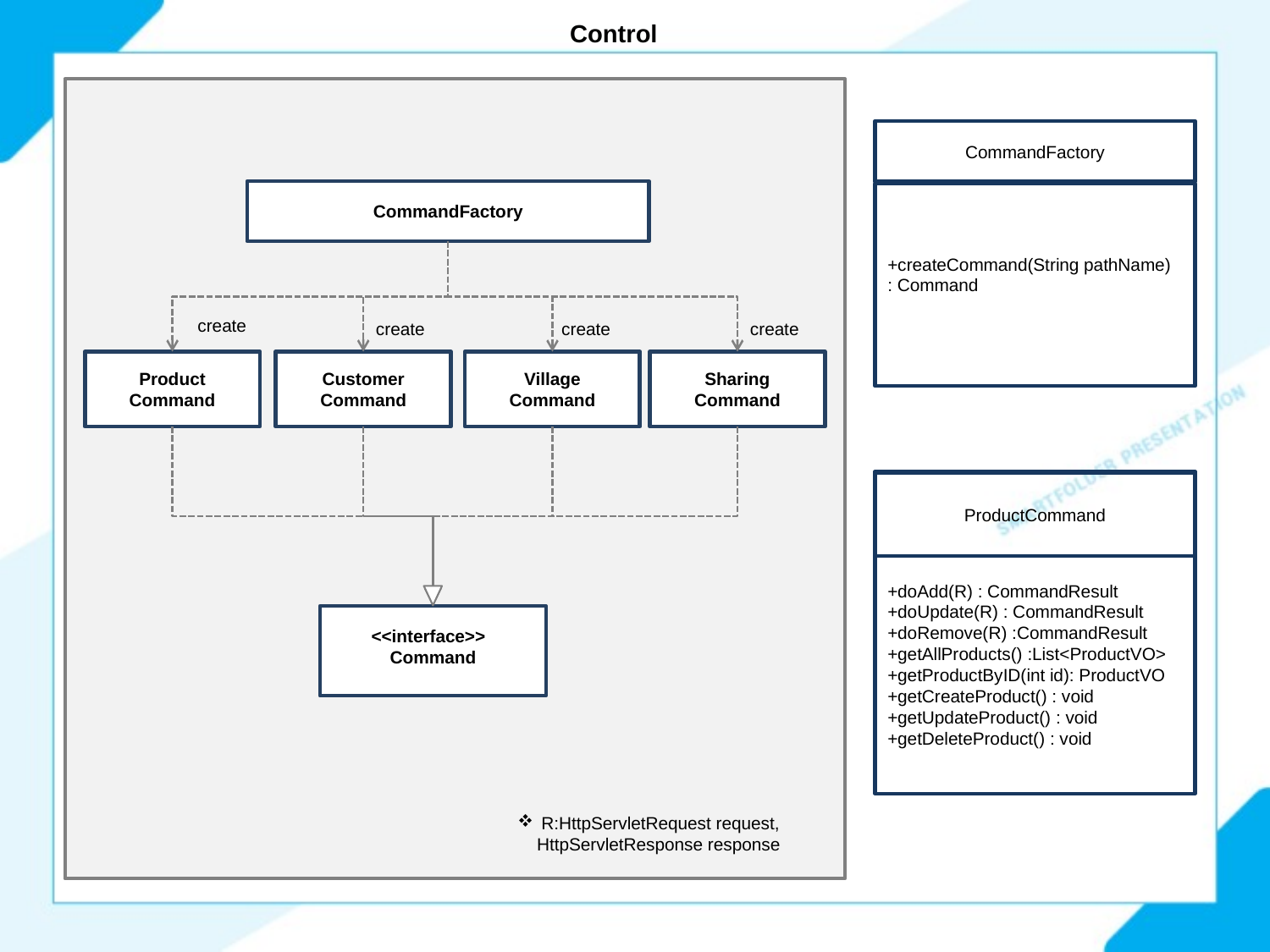

Control

CommandFactory
CommandFactory
+createCommand(String pathName)
: Command

create
create
create
create

Product
Command

Customer
Command
Village
Command
Sharing
Command

+doAdd(R) : CommandResult
+doUpdate(R) : CommandResult
+doRemove(R) :CommandResult
+getAllProducts() :List<ProductVO>
+getProductByID(int id): ProductVO
+getCreateProduct() : void
+getUpdateProduct() : void
+getDeleteProduct() : void
ProductCommand

  <<interface>>
  Command

R:HttpServletRequest request,
    HttpServletResponse response